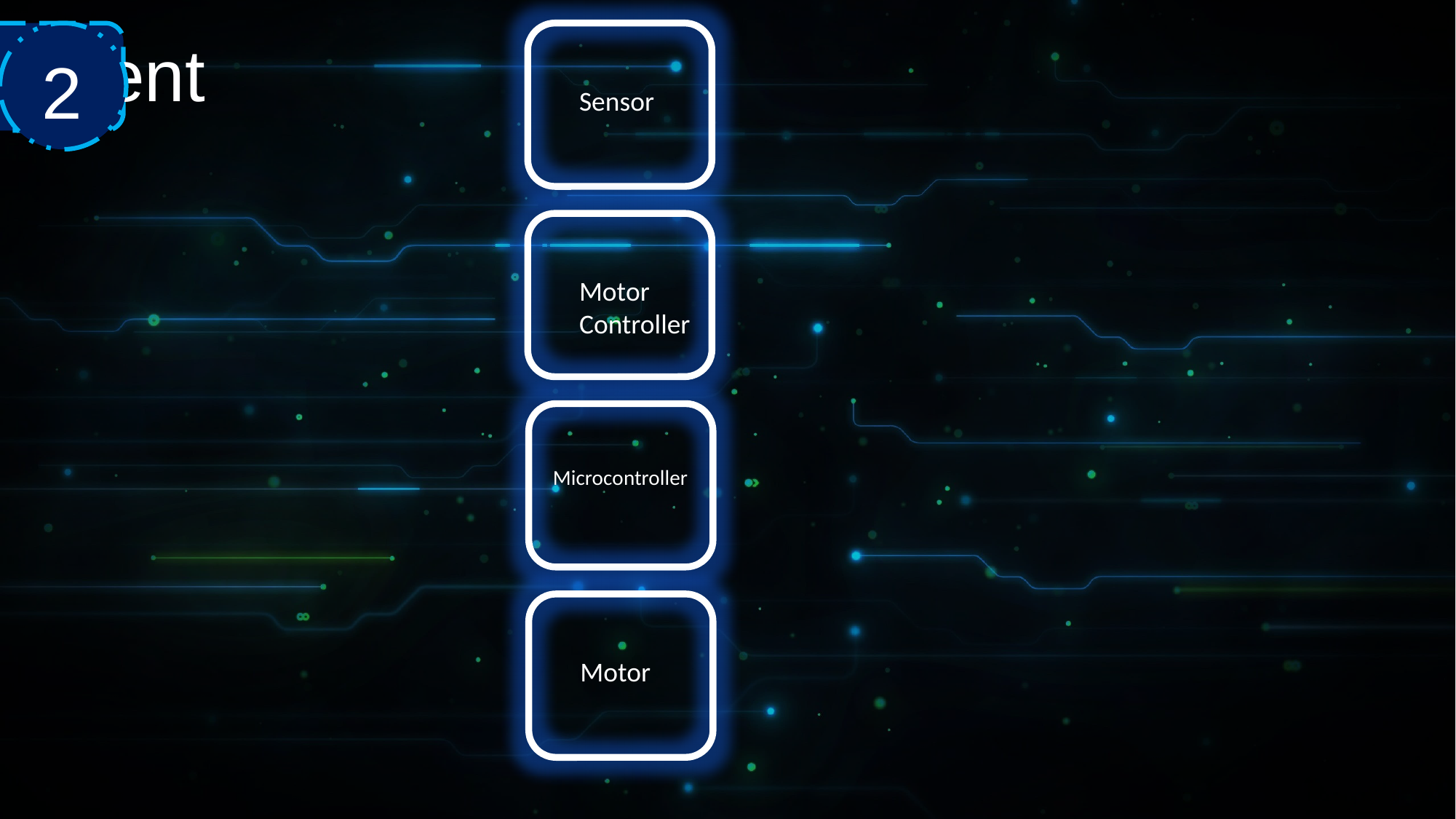

Circuit Element

Sensor

2

Motor Controller

Microcontroller

Motor